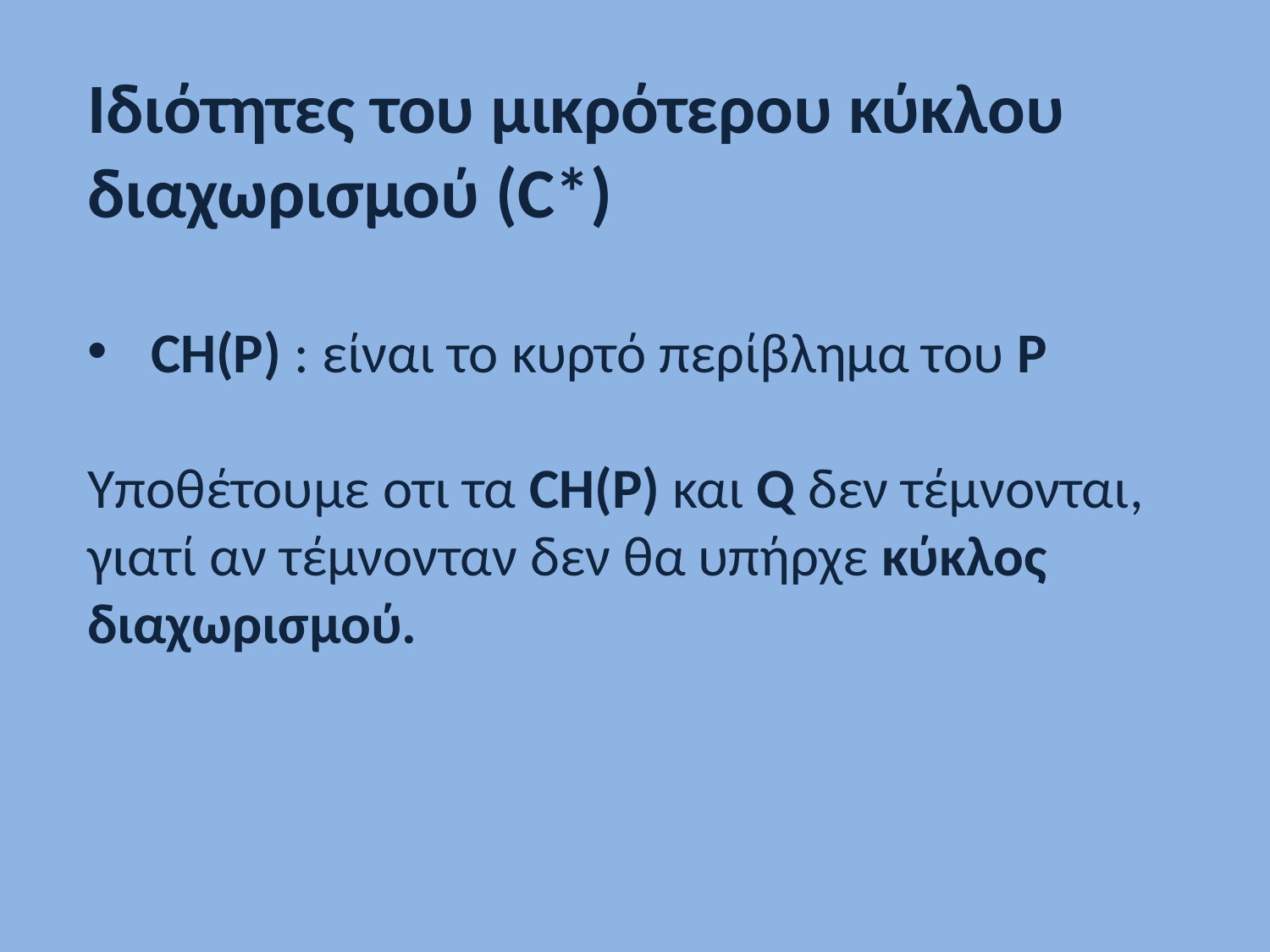

Ιδιότητες του μικρότερου κύκλου διαχωρισμού (C*)

CH(P) : είναι το κυρτό περίβλημα του P

Υποθέτουμε οτι τα CH(P) και Q δεν τέμνονται, γιατί αν τέμνονταν δεν θα υπήρχε κύκλος διαχωρισμού.